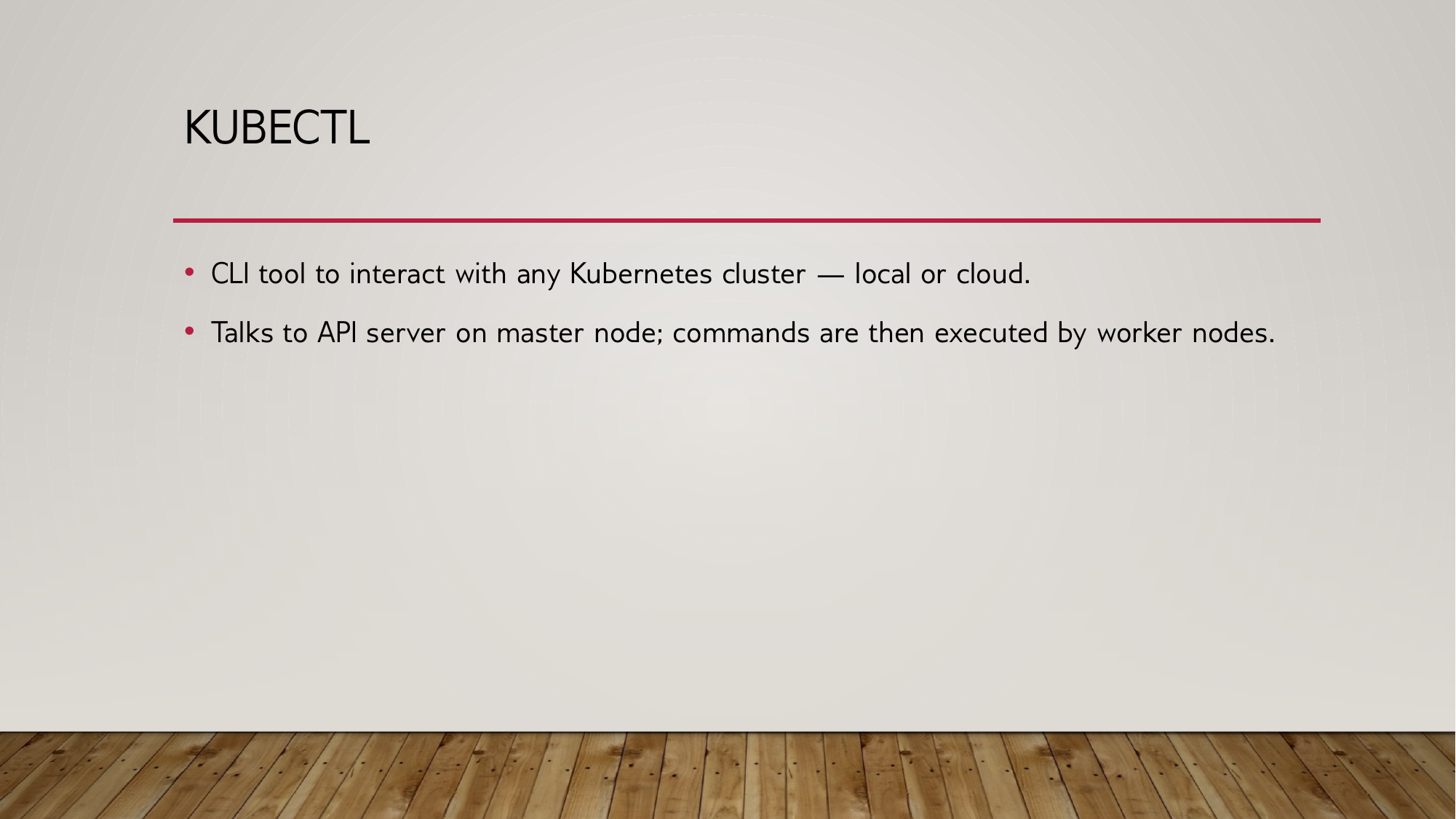

# Kubectl
CLI tool to interact with any Kubernetes cluster — local or cloud.
Talks to API server on master node; commands are then executed by worker nodes.